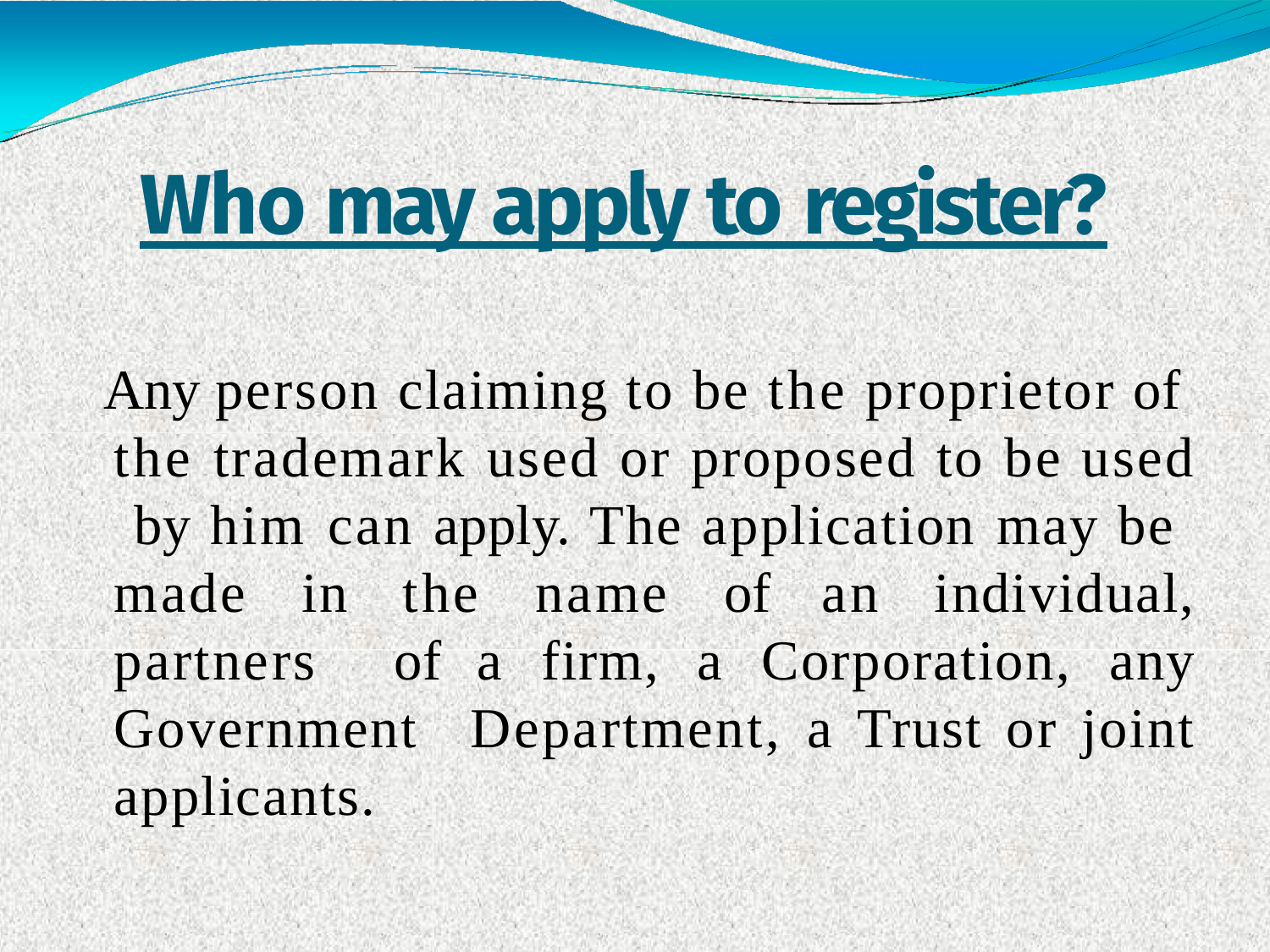

# Who may apply to register?

Any person claiming to be the proprietor of  the trademark used or proposed to be used  by him can apply. The application may be  made in the name of an individual, partners  of a firm, a Corporation, any Government  Department, a Trust or joint applicants.